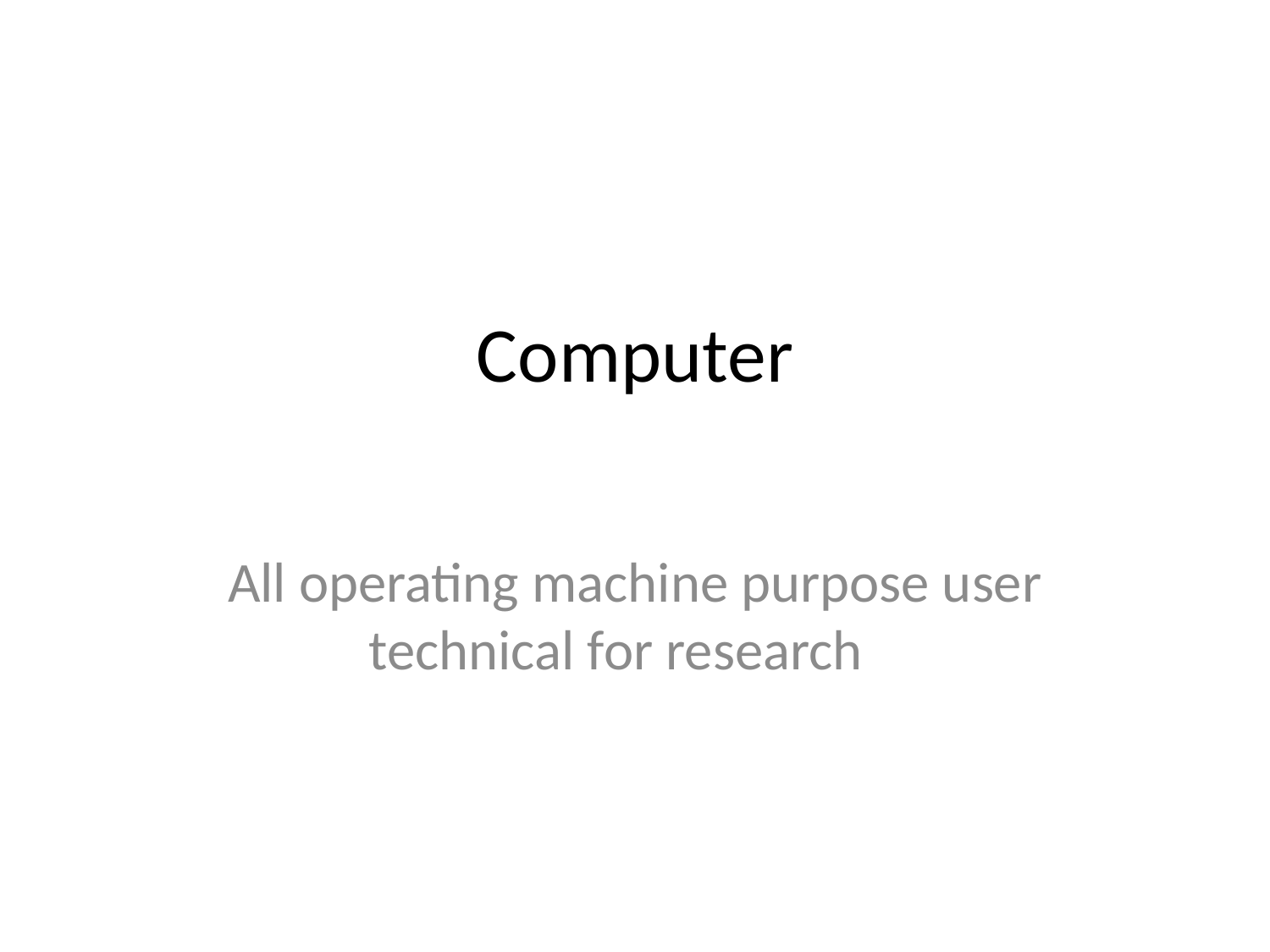

# Computer
All operating machine purpose user technical for research